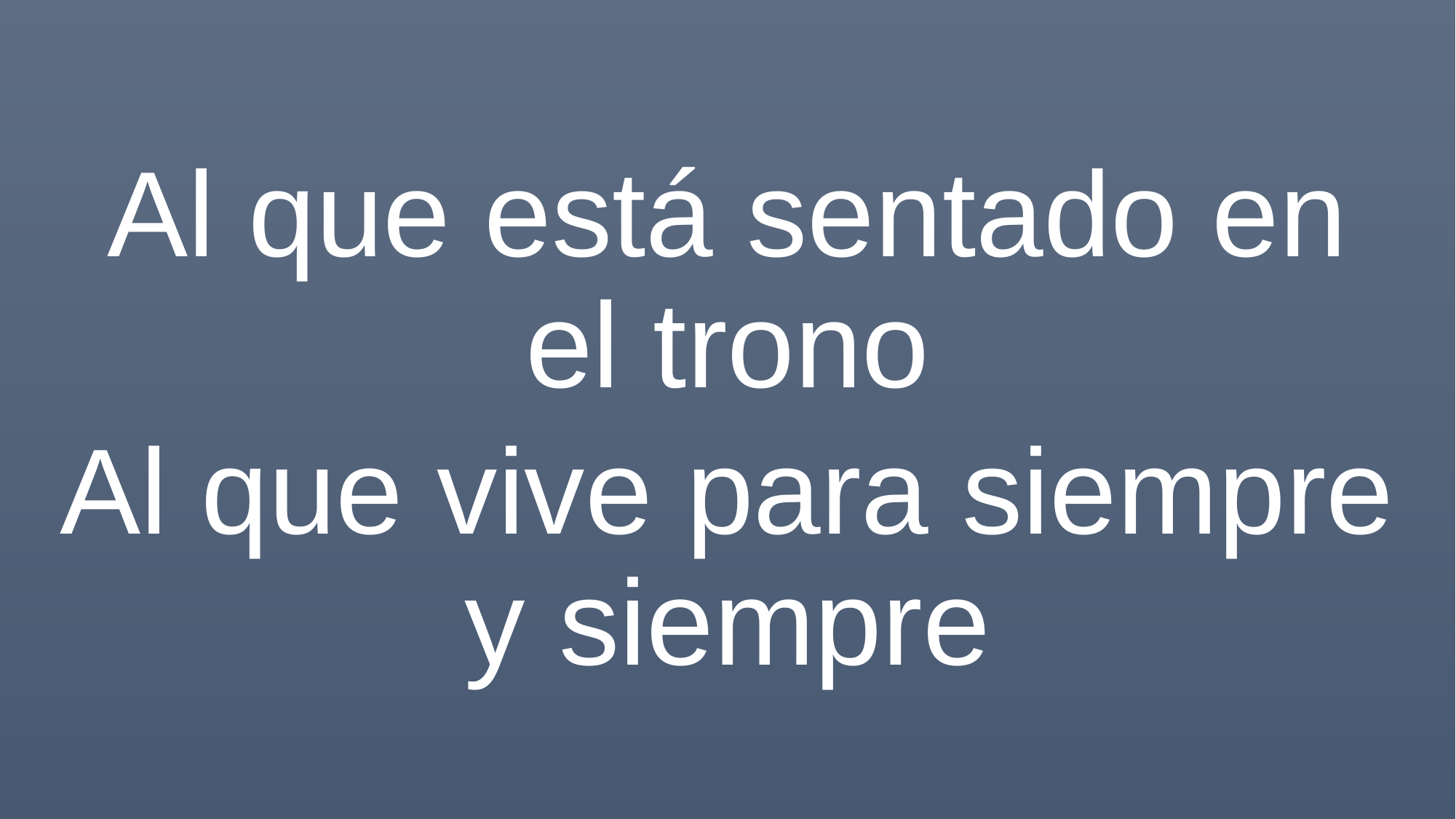

Al que está sentado en el trono
Al que vive para siempre y siempre